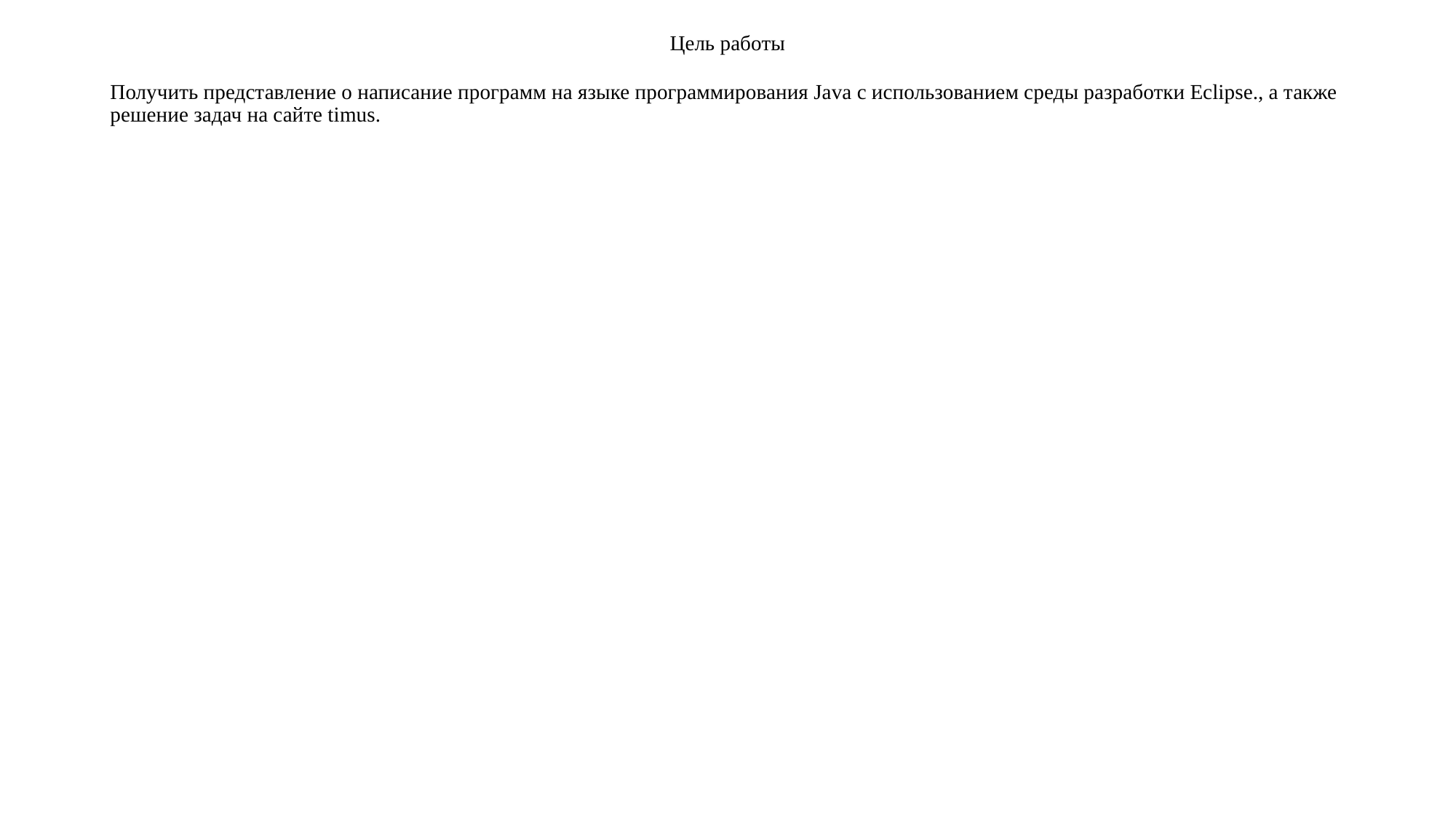

# Цель работы
Получить представление о написание программ на языке программирования Java с использованием среды разработки Eclipse., а также решение задач на сайте timus.